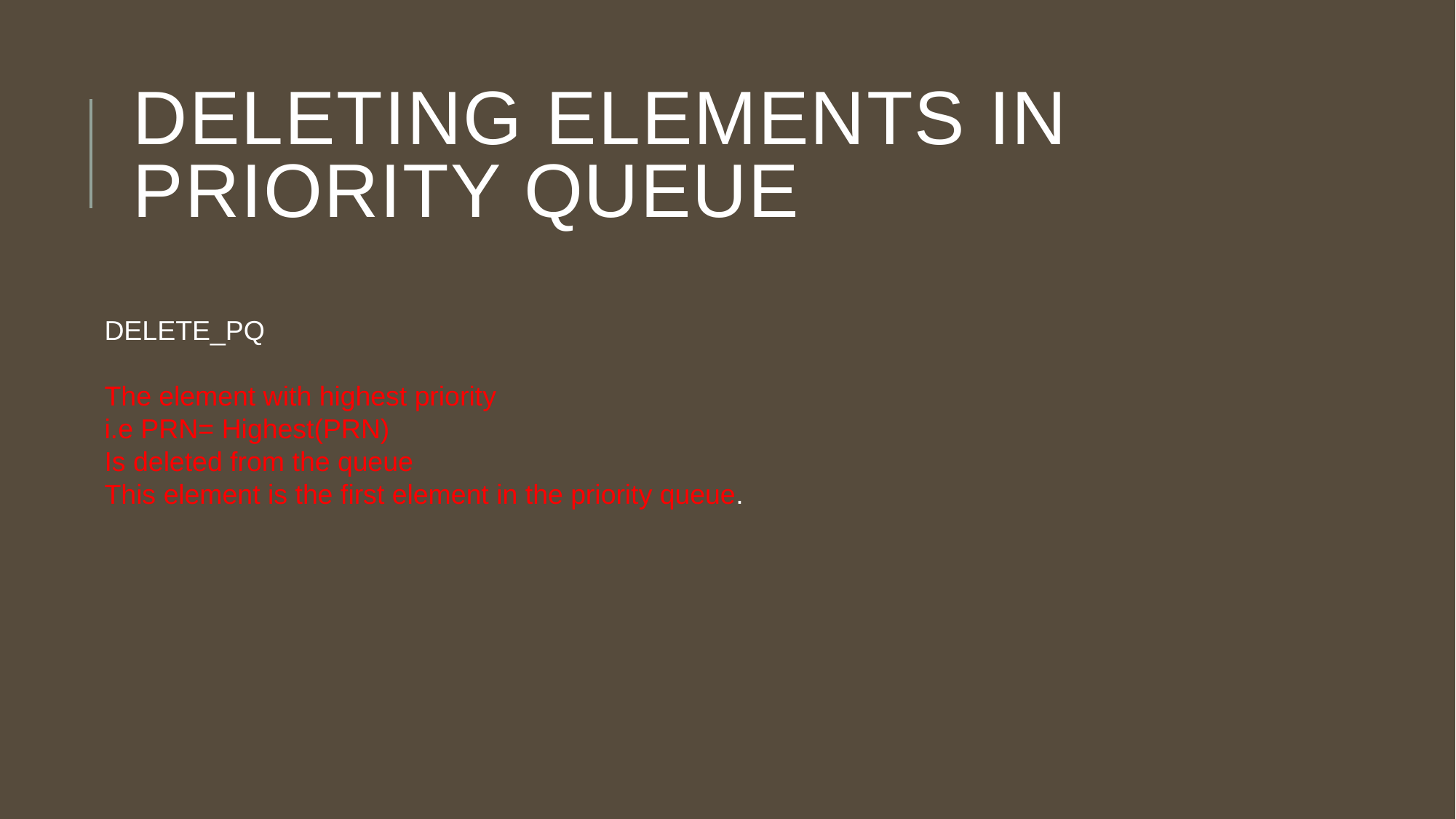

# DELETING ELEMENTS IN PRIORITY QUEUE
DELETE_PQ

The element with highest priority
i.e PRN= Highest(PRN)
Is deleted from the queue
This element is the first element in the priority queue.